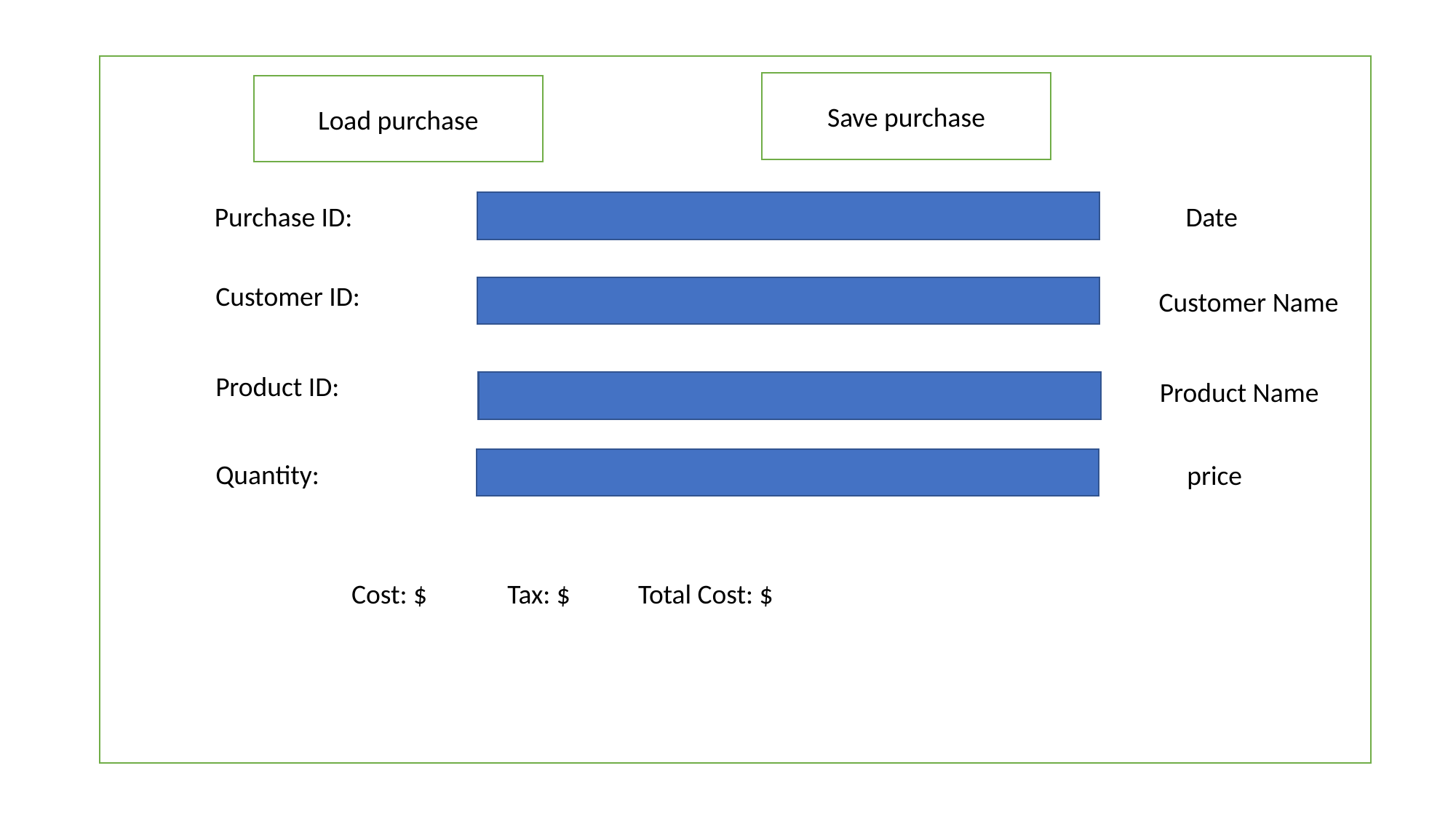

#

Save purchase
Load purchase

Purchase ID:
Date

Customer ID:

Customer Name

Product ID:
Product Name

Quantity:
price
Cost: $             Tax: $           Total Cost: $